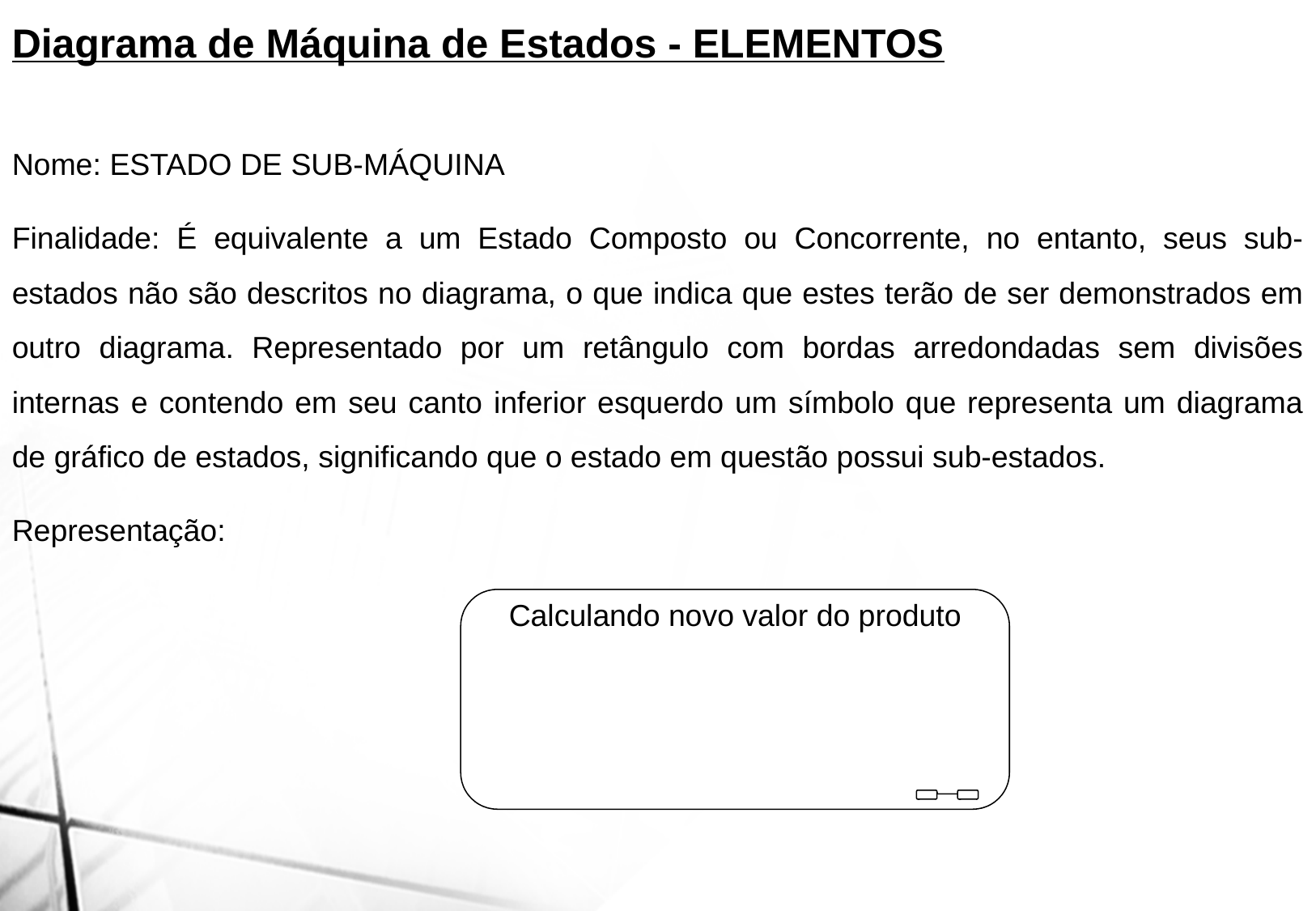

Diagrama de Máquina de Estados - ELEMENTOS
Nome: ESTADO DE SUB-MÁQUINA
Finalidade: É equivalente a um Estado Composto ou Concorrente, no entanto, seus sub-estados não são descritos no diagrama, o que indica que estes terão de ser demonstrados em outro diagrama. Representado por um retângulo com bordas arredondadas sem divisões internas e contendo em seu canto inferior esquerdo um símbolo que representa um diagrama de gráfico de estados, significando que o estado em questão possui sub-estados.
Representação:

Calculando novo valor do produto